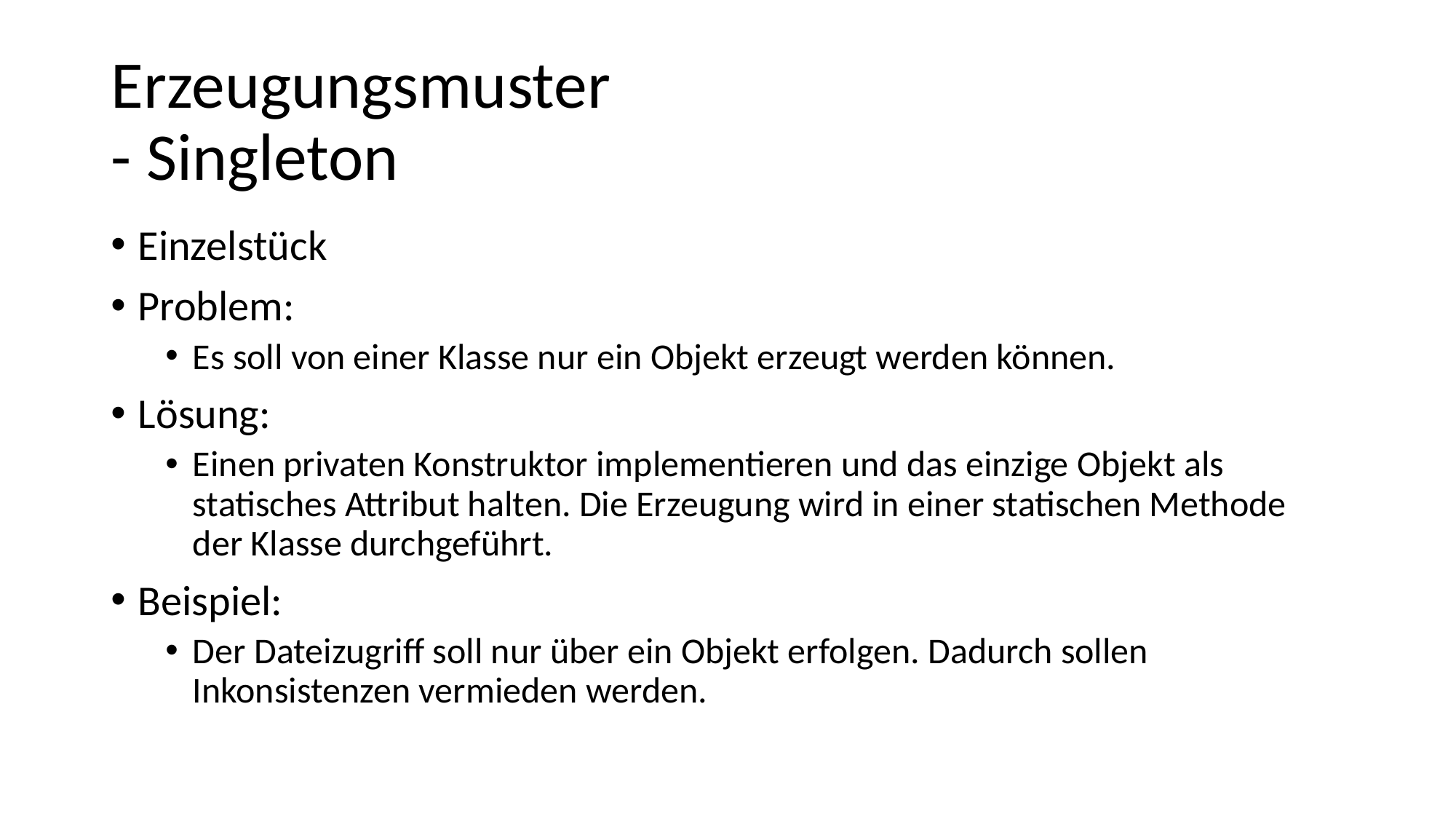

# Erzeugungsmuster - Singleton
Einzelstück
Problem:
Es soll von einer Klasse nur ein Objekt erzeugt werden können.
Lösung:
Einen privaten Konstruktor implementieren und das einzige Objekt als statisches Attribut halten. Die Erzeugung wird in einer statischen Methode der Klasse durchgeführt.
Beispiel:
Der Dateizugriff soll nur über ein Objekt erfolgen. Dadurch sollen Inkonsistenzen vermieden werden.